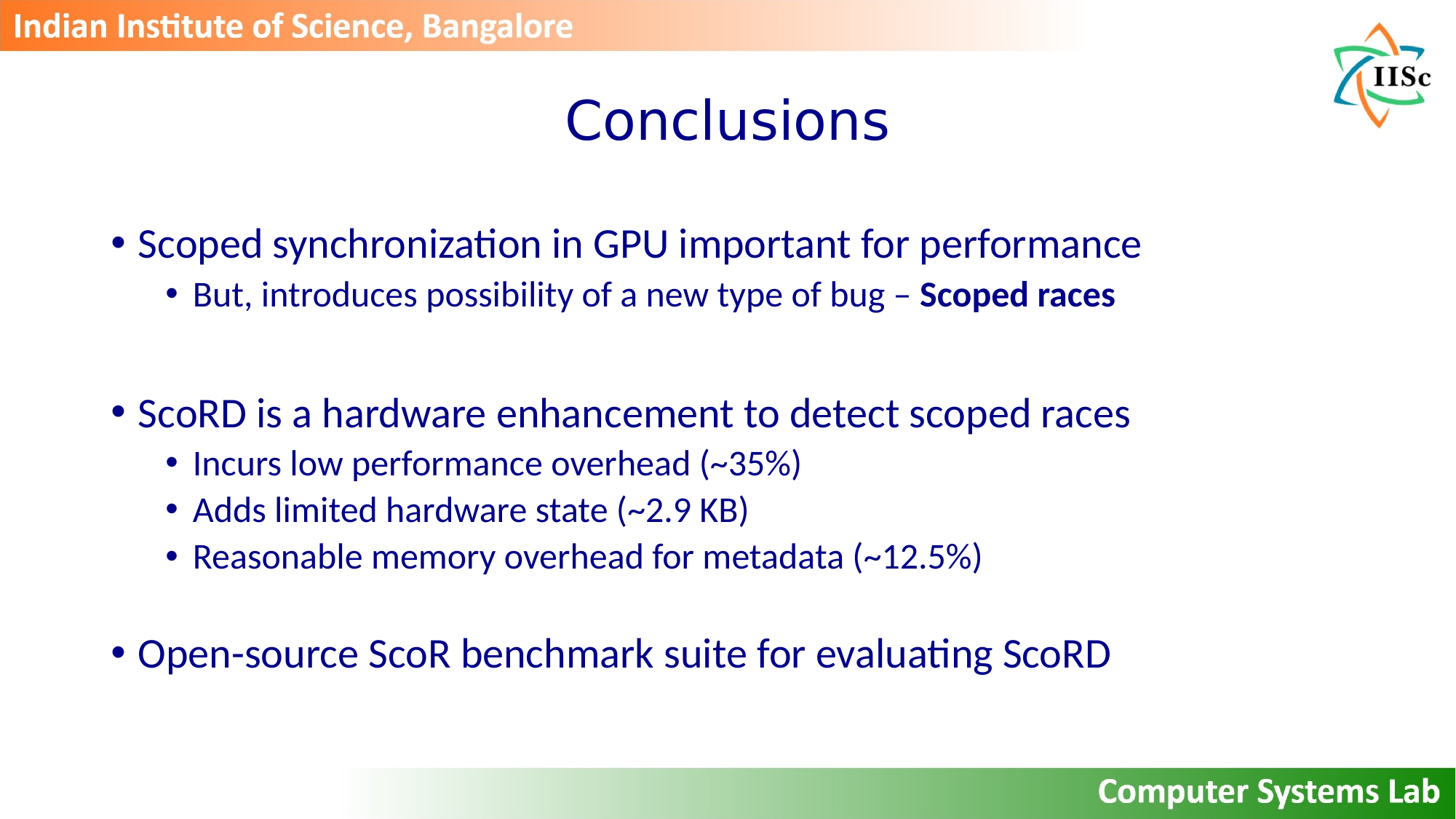

# Conclusions
Scoped synchronization in GPU important for performance
But, introduces possibility of a new type of bug – Scoped races

ScoRD is a hardware enhancement to detect scoped races
Incurs low performance overhead (~35%)
Adds limited hardware state (~2.9 KB)
Reasonable memory overhead for metadata (~12.5%)
Open-source ScoR benchmark suite for evaluating ScoRD